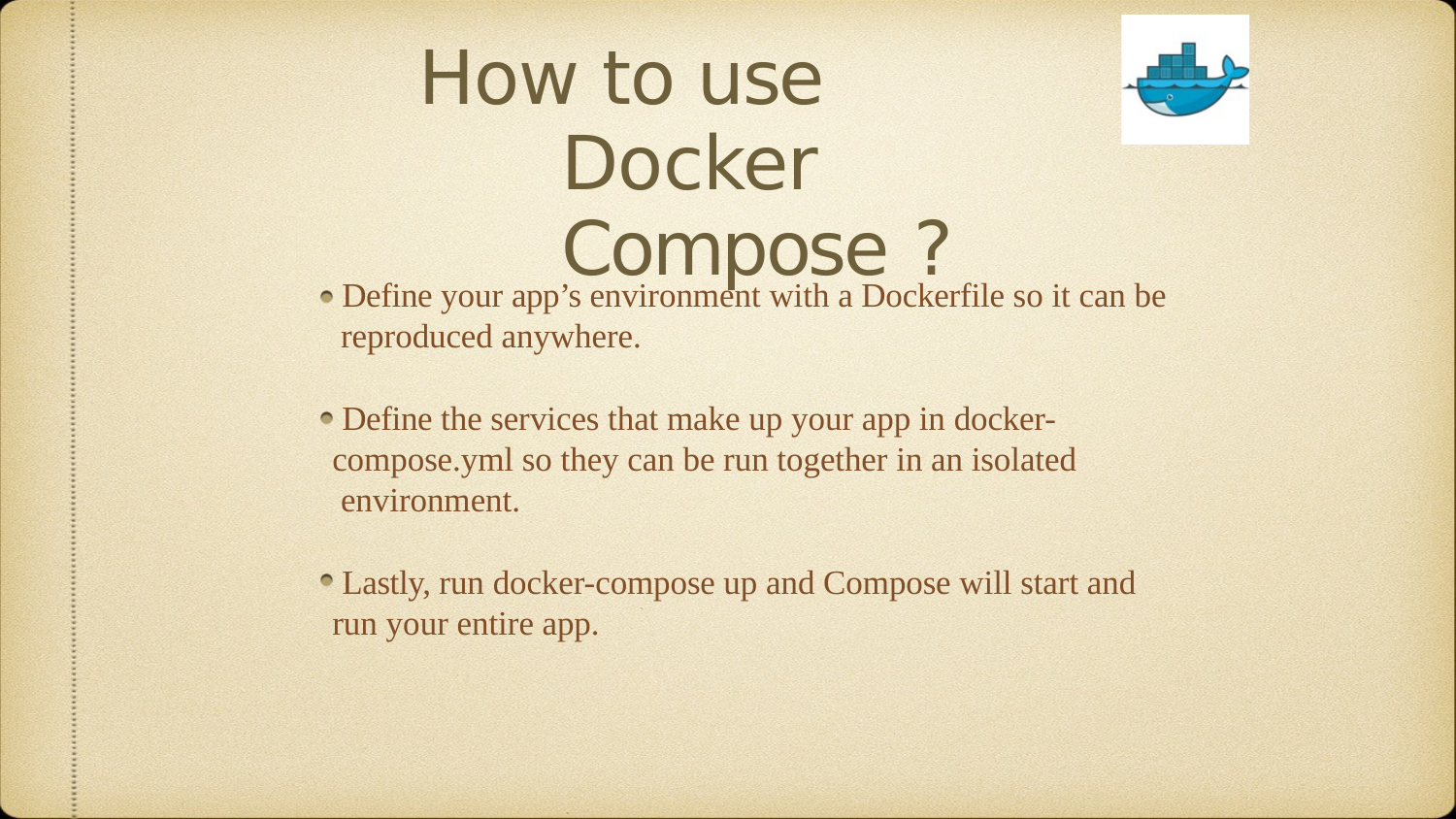

# How to use Docker  Compose ?
Define your app’s environment with a Dockerfile so it can be  reproduced anywhere.

Define the services that make up your app in docker-  compose.yml so they can be run together in an isolated  environment.

Lastly, run docker-compose up and Compose will start and  run your entire app.